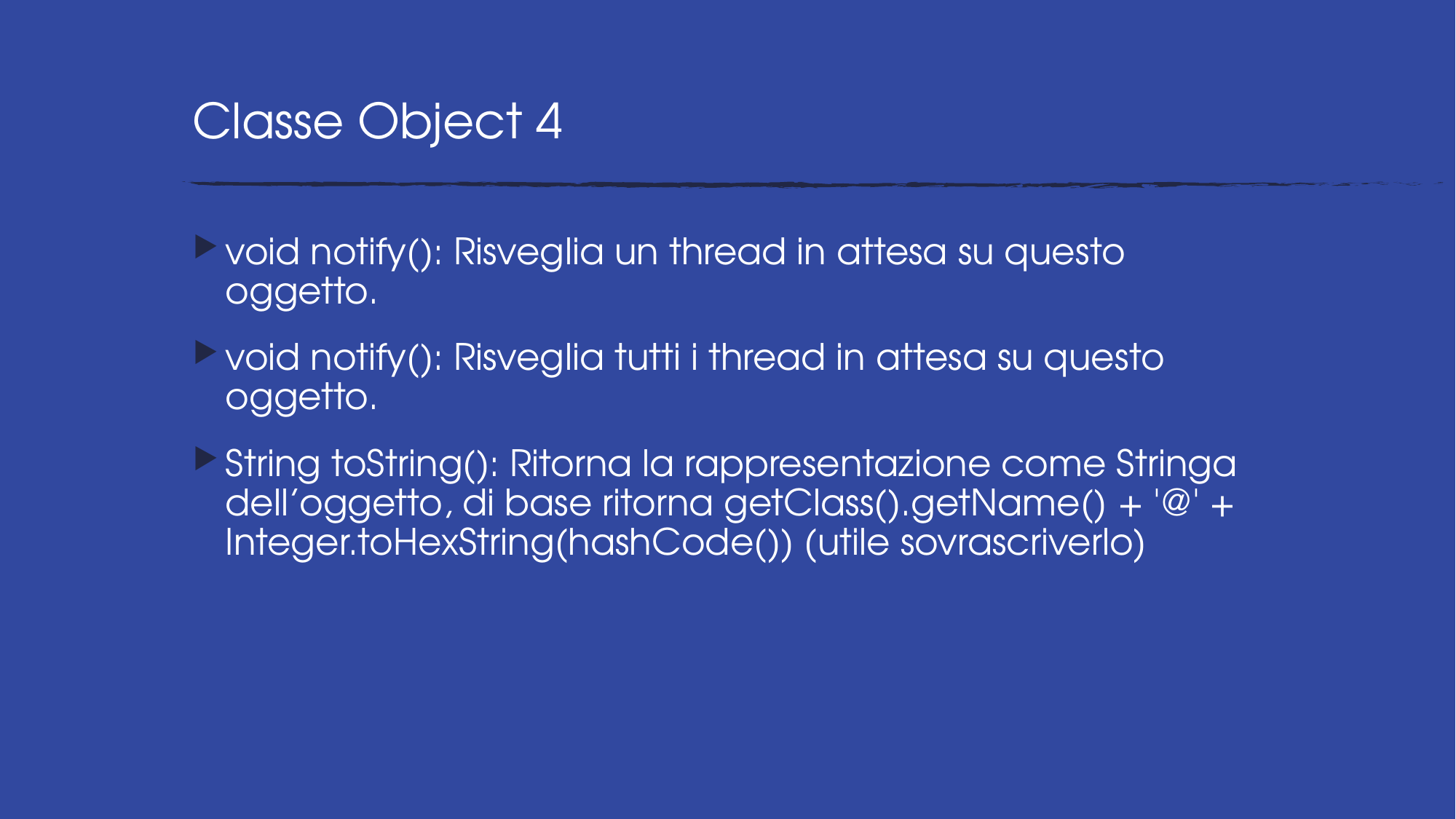

# Classe Object 4
void notify(): Risveglia un thread in attesa su questo oggetto.
void notify(): Risveglia tutti i thread in attesa su questo oggetto.
String toString(): Ritorna la rappresentazione come Stringa dell’oggetto, di base ritorna getClass().getName() + '@' + Integer.toHexString(hashCode()) (utile sovrascriverlo)